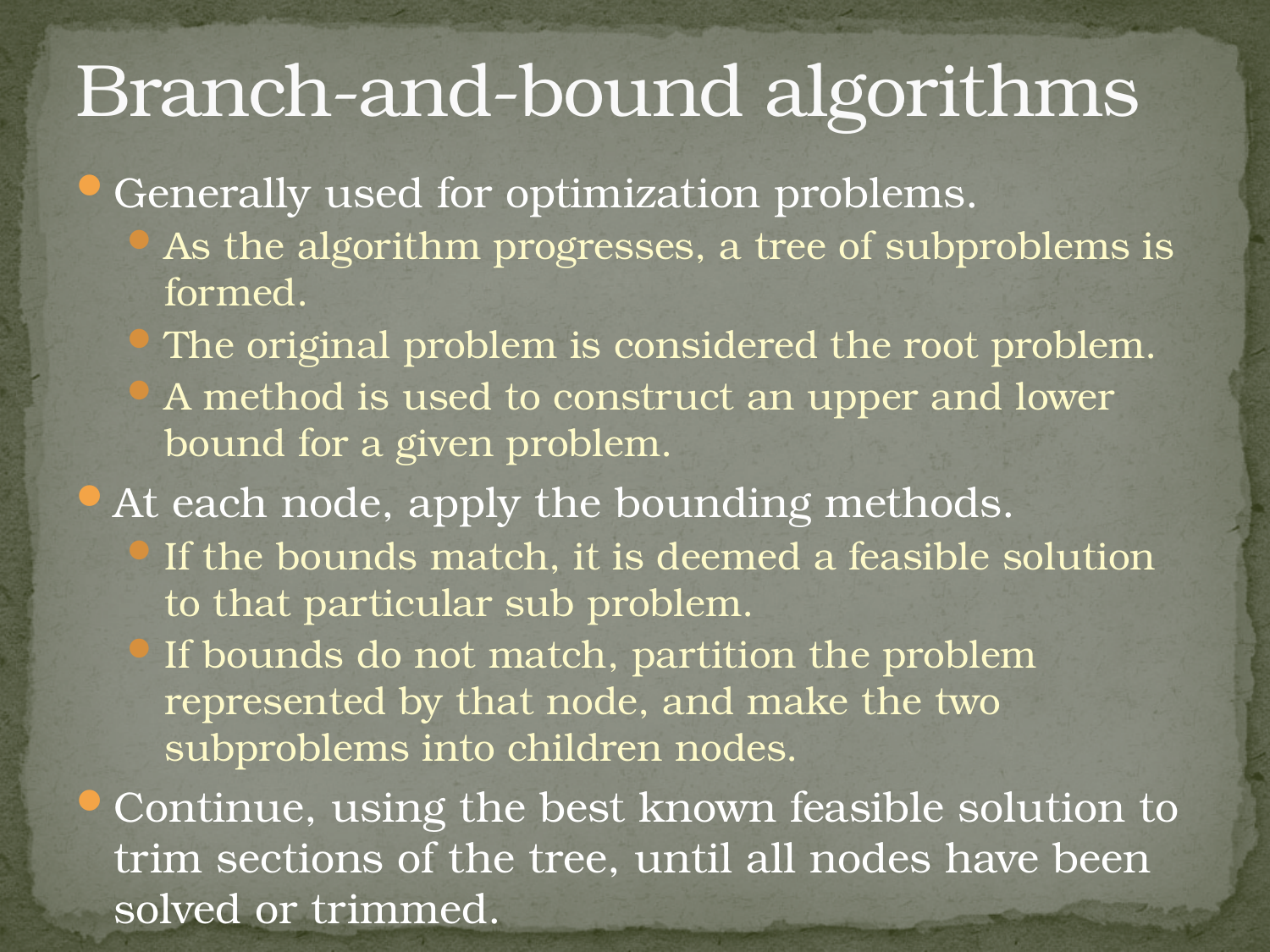

# Branch-and-bound algorithms
Generally used for optimization problems.
As the algorithm progresses, a tree of subproblems is formed.
The original problem is considered the root problem.
A method is used to construct an upper and lower bound for a given problem.
At each node, apply the bounding methods.
If the bounds match, it is deemed a feasible solution to that particular sub problem.
If bounds do not match, partition the problem represented by that node, and make the two subproblems into children nodes.
Continue, using the best known feasible solution to trim sections of the tree, until all nodes have been solved or trimmed.